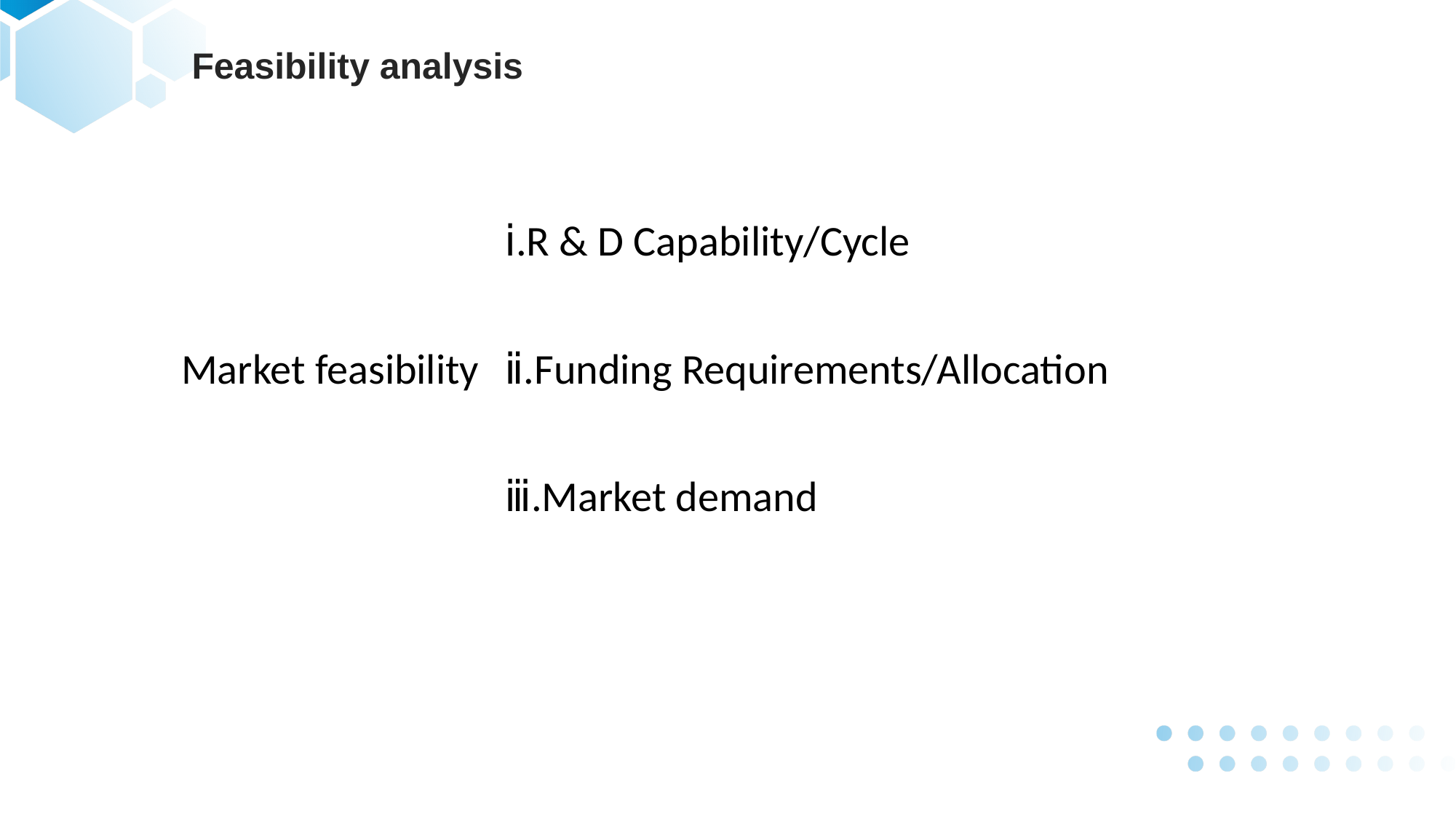

Feasibility analysis
ⅰ.R & D Capability/Cycle
Market feasibility
ⅱ.Funding Requirements/Allocation
ⅲ.Market demand